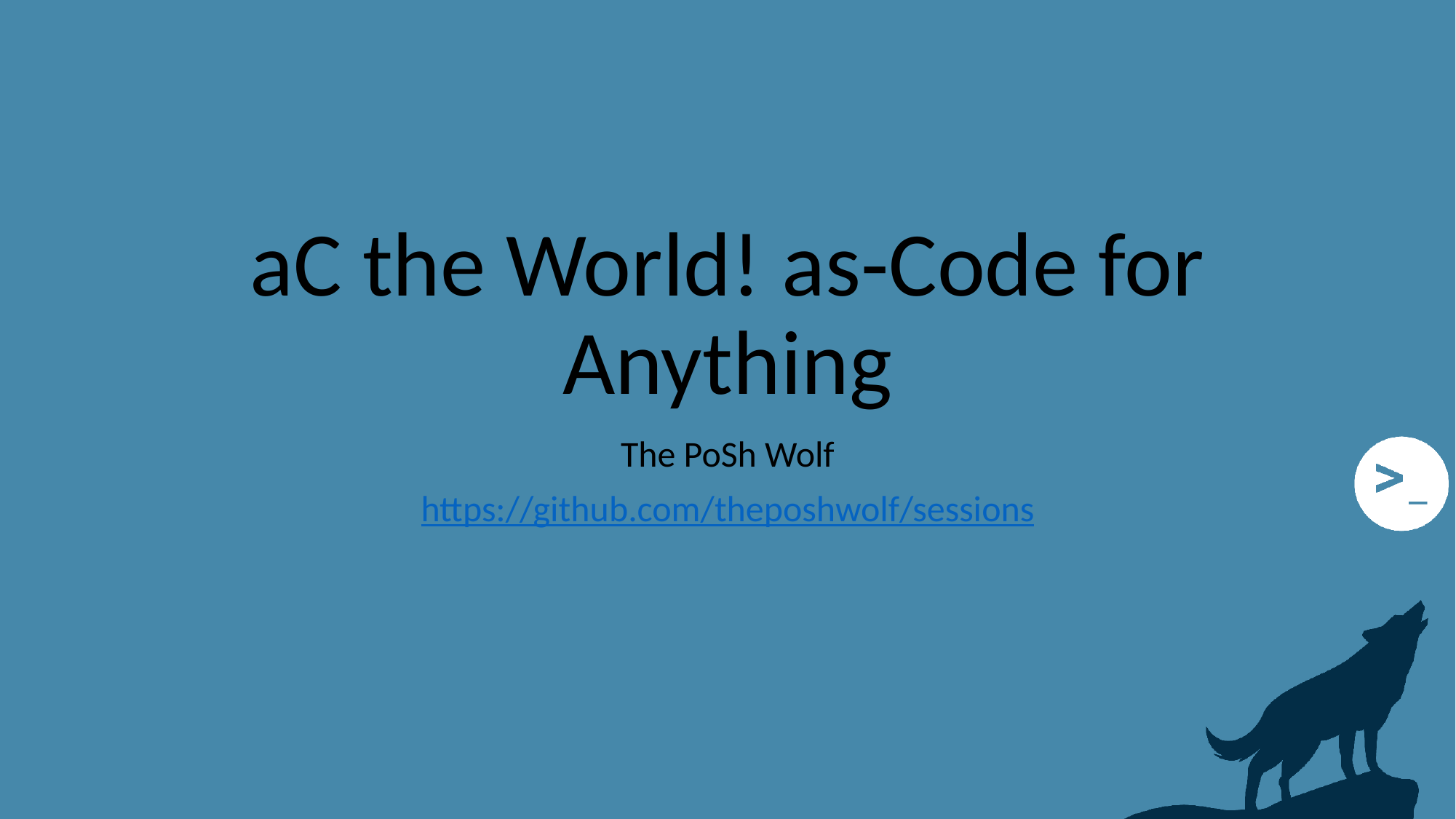

# aC the World! as-Code for Anything
The PoSh Wolf
https://github.com/theposhwolf/sessions